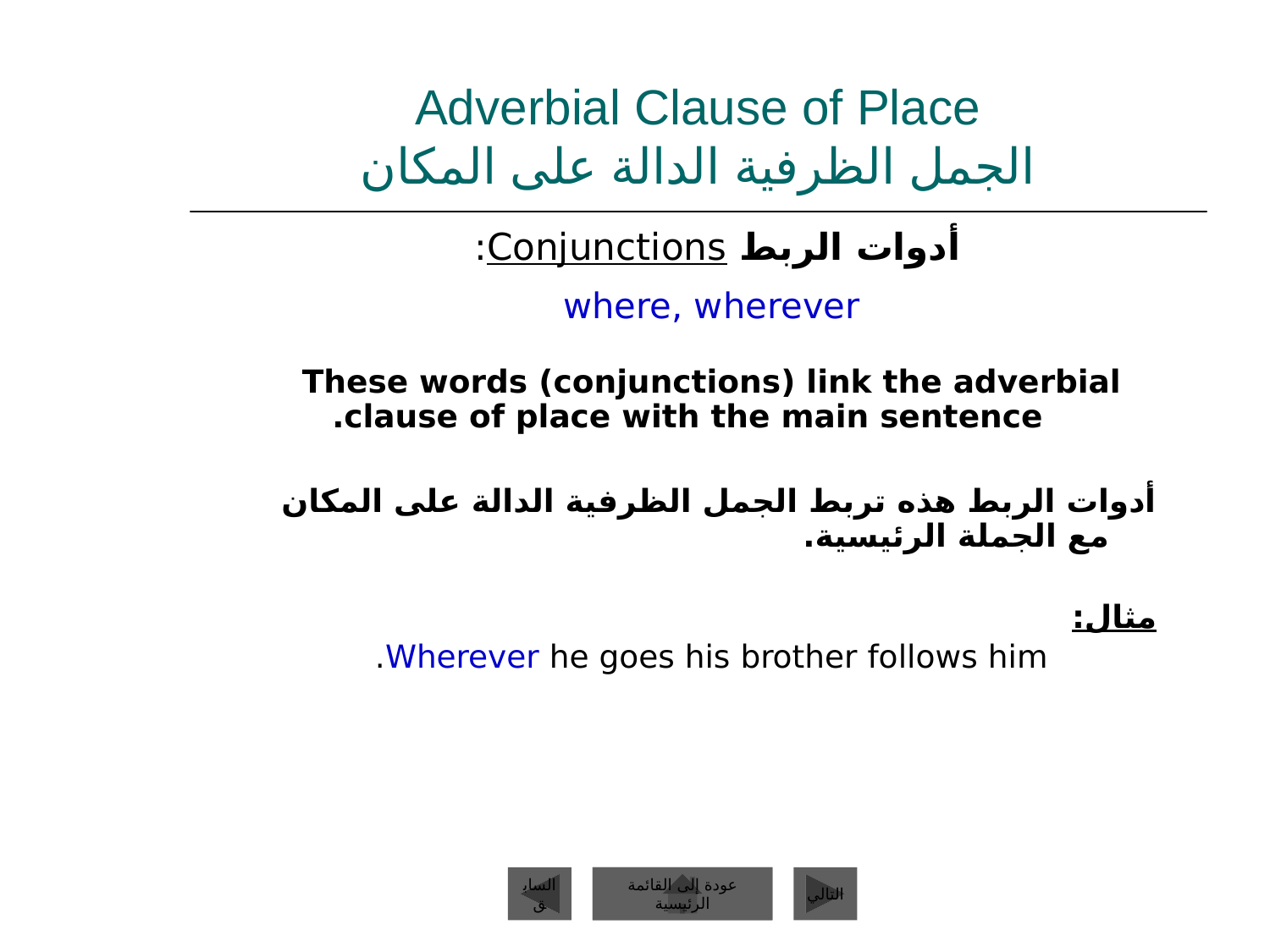

# Adverbial Clause of Place الجمل الظرفية الدالة على المكان
أدوات الربط Conjunctions:

where, wherever

These words (conjunctions) link the adverbial clause of place with the main sentence.

أدوات الربط هذه تربط الجمل الظرفية الدالة على المكان مع الجملة الرئيسية.

مثال:
Wherever he goes his brother follows him.

السابق
عودة إلى القائمة الرئيسية
التالي
عودة إلى القائمة الرئيسية